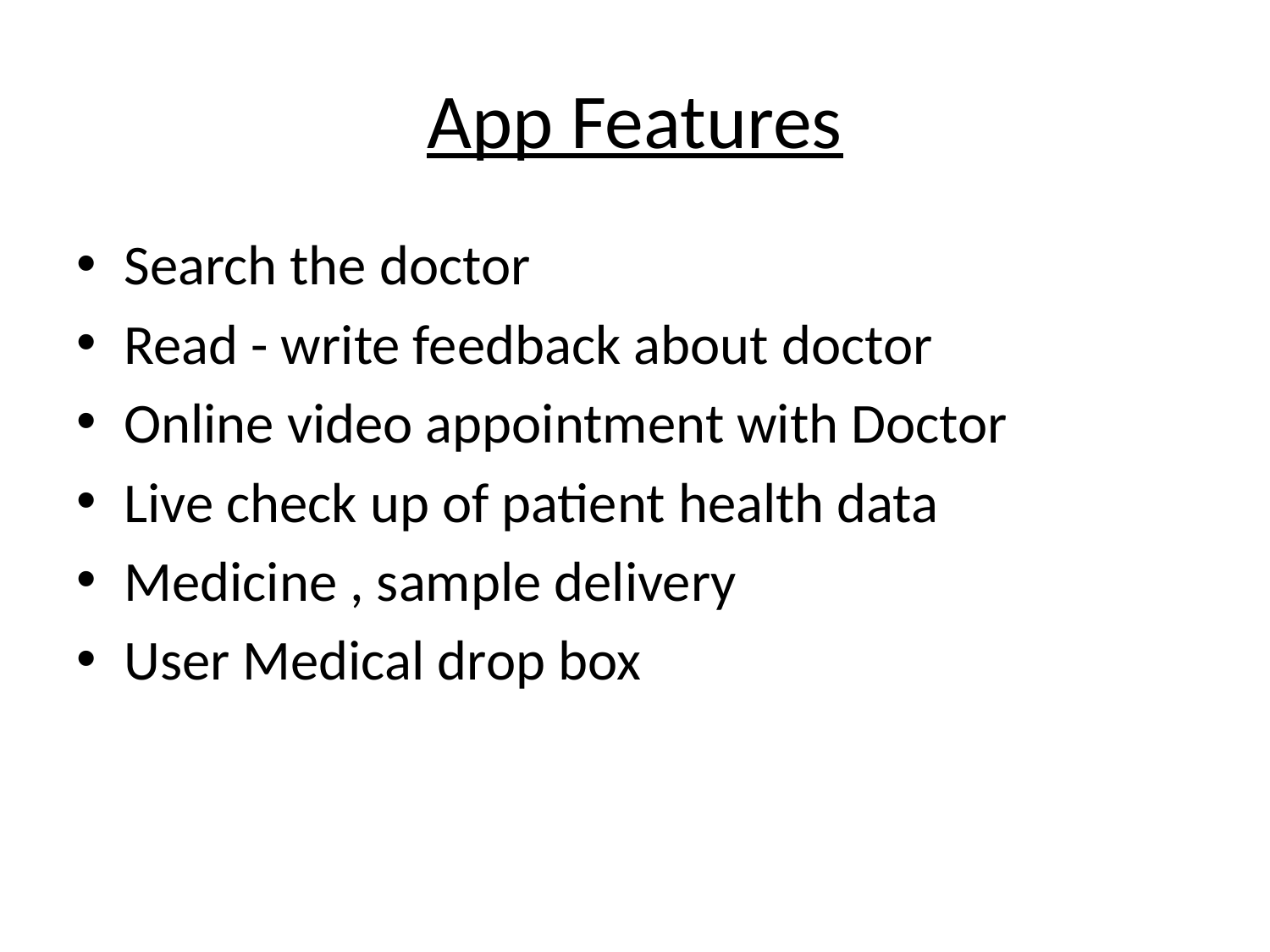

# App Features
Search the doctor
Read - write feedback about doctor
Online video appointment with Doctor
Live check up of patient health data
Medicine , sample delivery
User Medical drop box